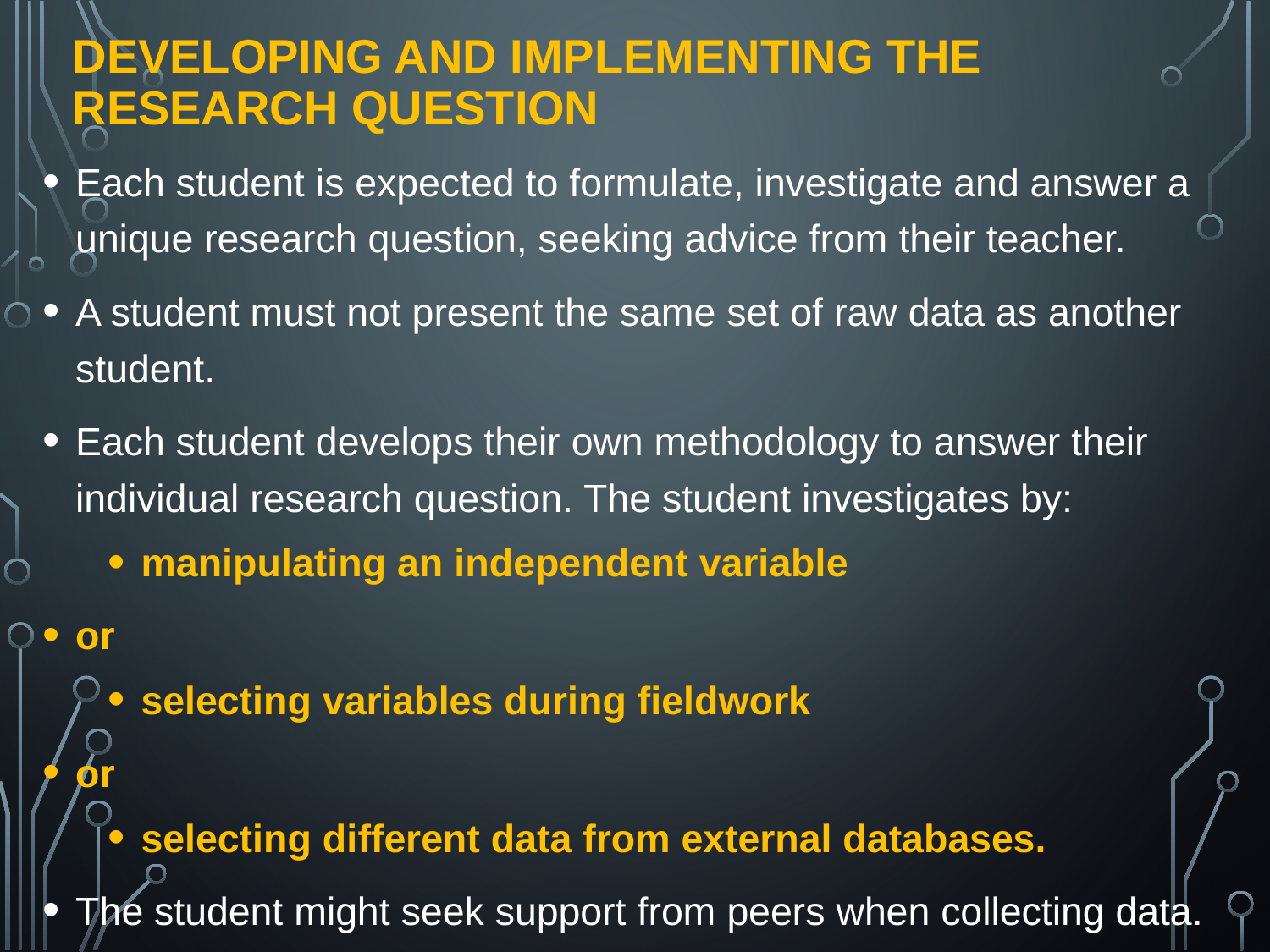

# Developing and implementing the research question
Each student is expected to formulate, investigate and answer a unique research question, seeking advice from their teacher.
A student must not present the same set of raw data as another student.
Each student develops their own methodology to answer their individual research question. The student investigates by:
manipulating an independent variable
or
selecting variables during fieldwork
or
selecting different data from external databases.
The student might seek support from peers when collecting data.